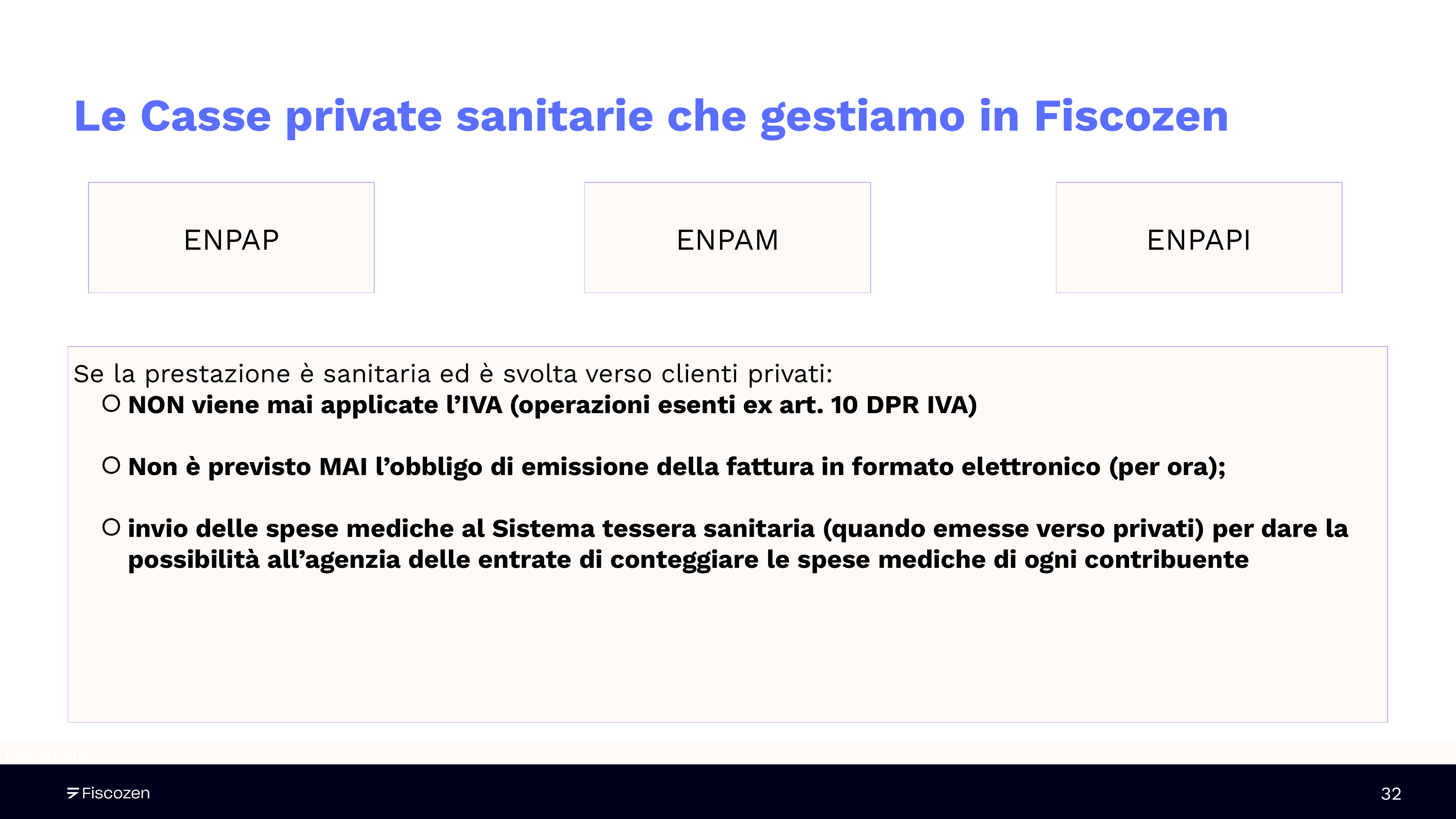

# Le Casse private sanitarie che gestiamo in Fiscozen
ENPAP
ENPAM
ENPAPI
Se la prestazione è sanitaria ed è svolta verso clienti privati:
NON viene mai applicate l’IVA (operazioni esenti ex art. 10 DPR IVA)

Non è previsto MAI l’obbligo di emissione della fattura in formato elettronico (per ora);

invio delle spese mediche al Sistema tessera sanitaria (quando emesse verso privati) per dare la possibilità all’agenzia delle entrate di conteggiare le spese mediche di ogni contribuente

Formazione
32